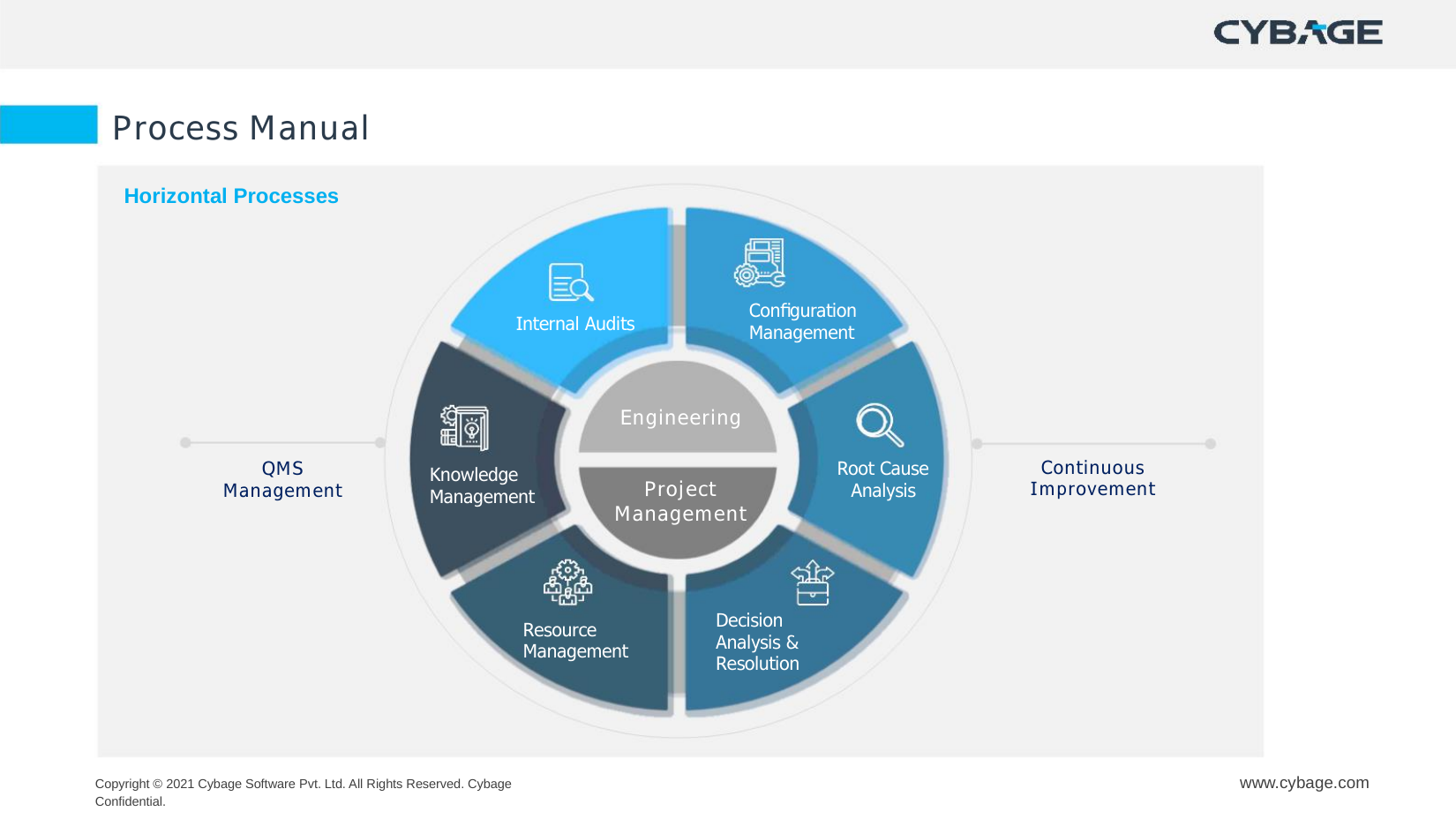

Process Manual
Horizontal Processes
Configuration
Management
Internal Audits
Engineering
Continuous
Improvement
Root Cause
Analysis
QMS
Management
Knowledge
Management
Project
Management
Decision
Analysis &
Resolution
Resource
Management
www.cybage.com
Copyright © 2021 Cybage Software Pvt. Ltd. All Rights Reserved. Cybage Confidential.